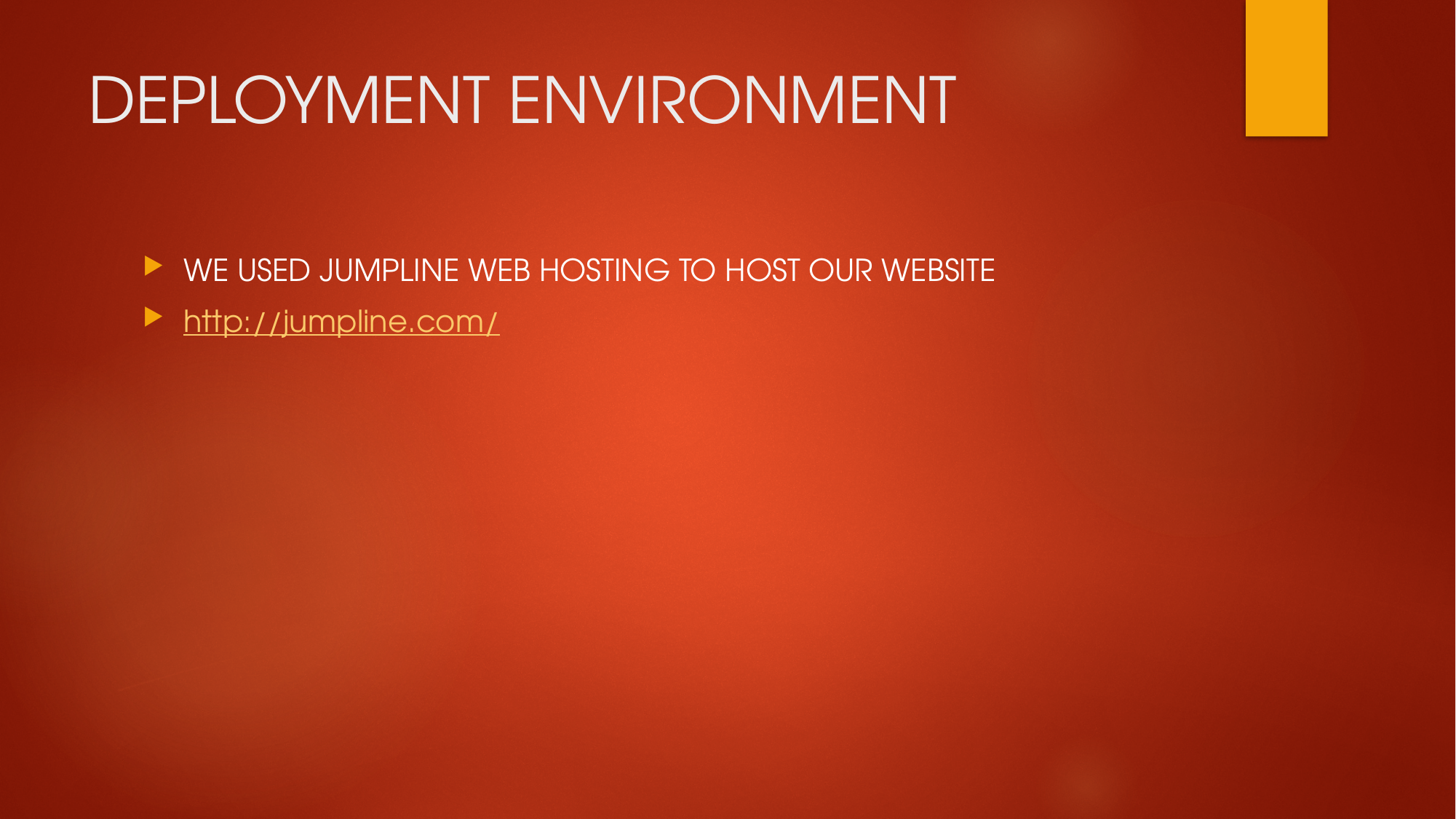

# DEPLOYMENT ENVIRONMENT
WE USED JUMPLINE WEB HOSTING TO HOST OUR WEBSITE
http://jumpline.com/